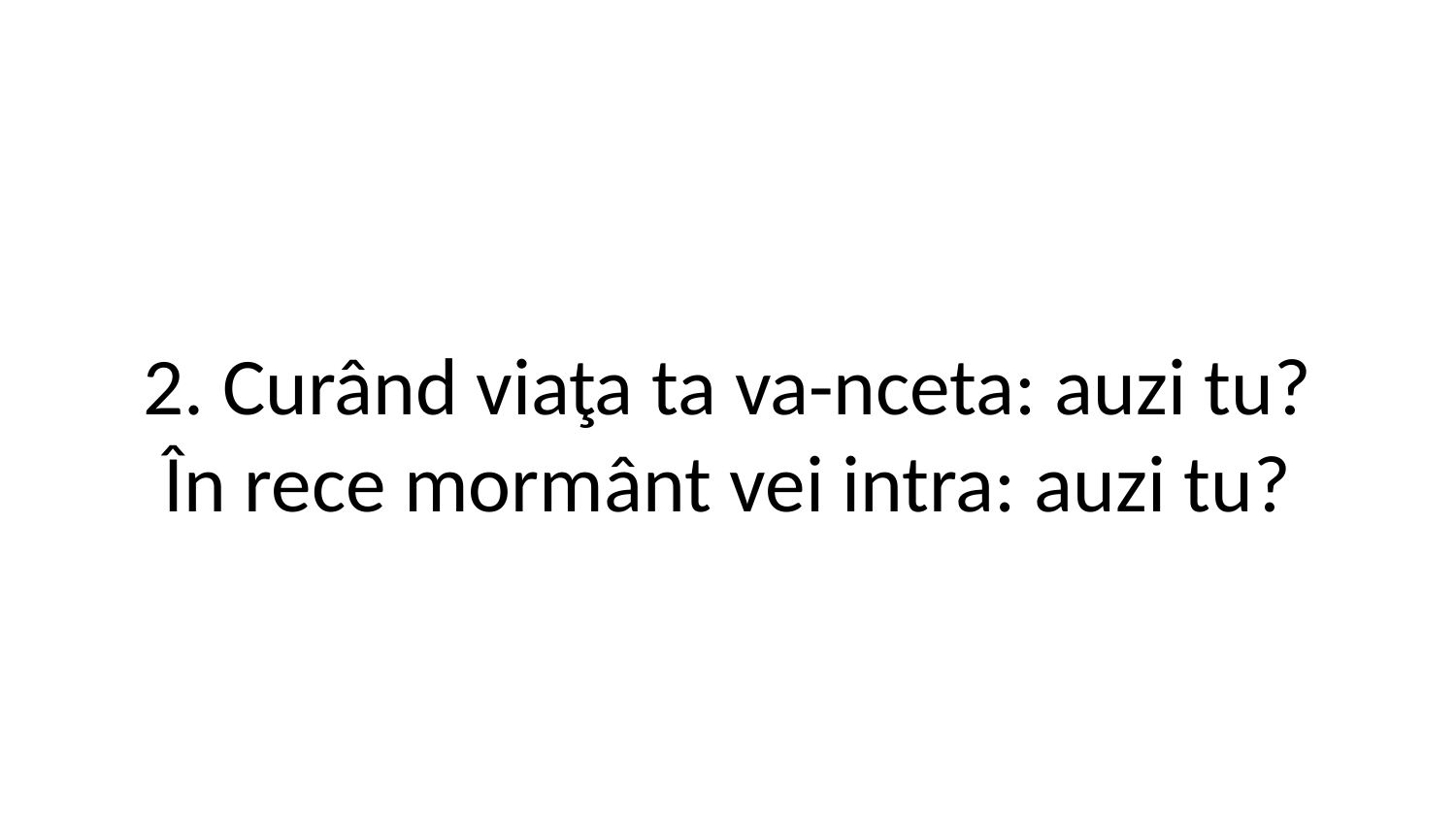

2. Curând viaţa ta va-nceta: auzi tu?
În rece mormânt vei intra: auzi tu?